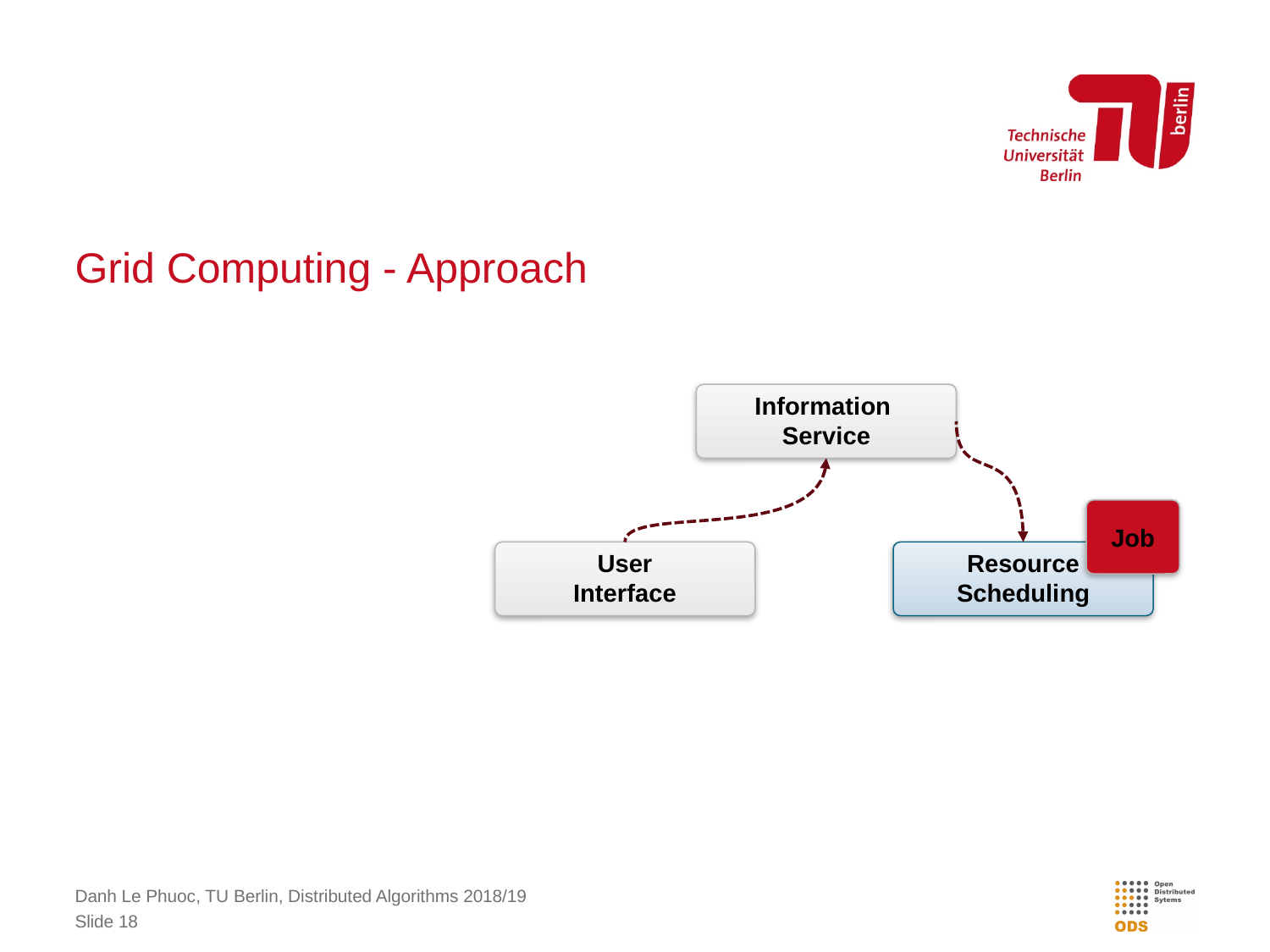

# Grid Computing - Approach
Information
Service
Job
User
Interface
Resource Scheduling
Danh Le Phuoc, TU Berlin, Distributed Algorithms 2018/19
Slide 18